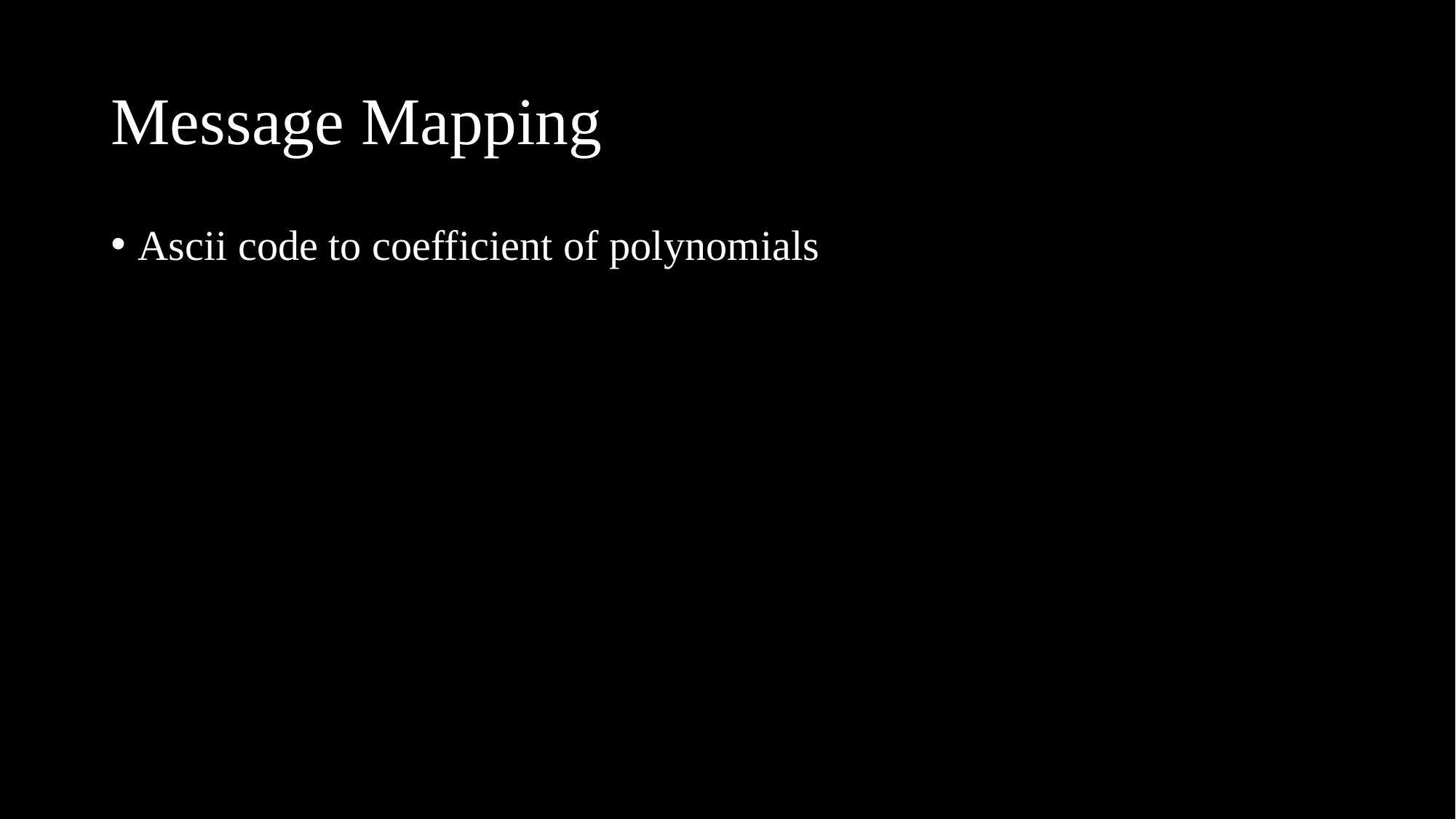

# Message Mapping
Ascii code to coefficient of polynomials